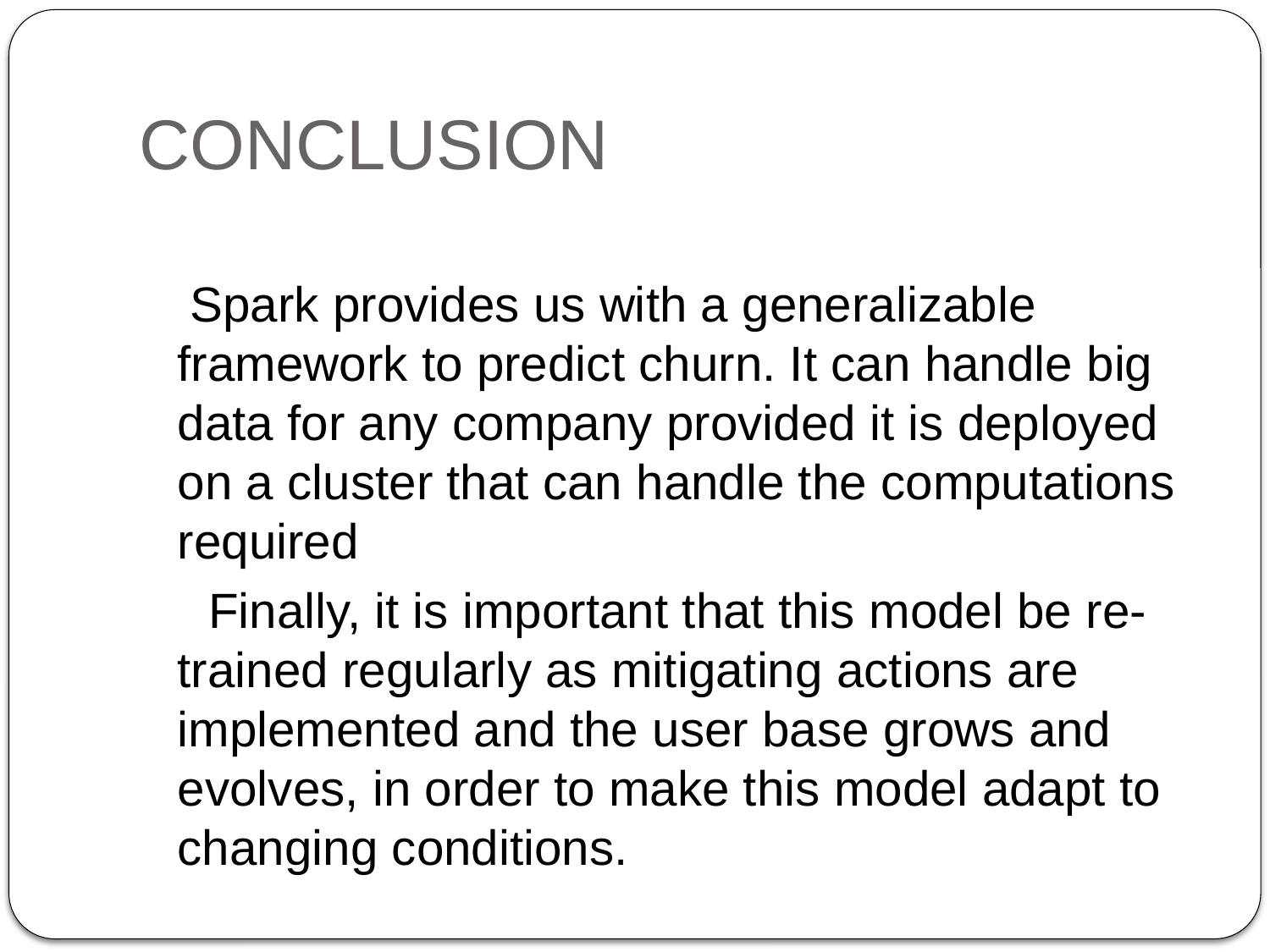

# CONCLUSION

    Spark provides us with a generalizable framework to predict churn. It can handle big data for any company provided it is deployed on a cluster that can handle the computations required
     Finally, it is important that this model be re-trained regularly as mitigating actions are implemented and the user base grows and evolves, in order to make this model adapt to changing conditions.